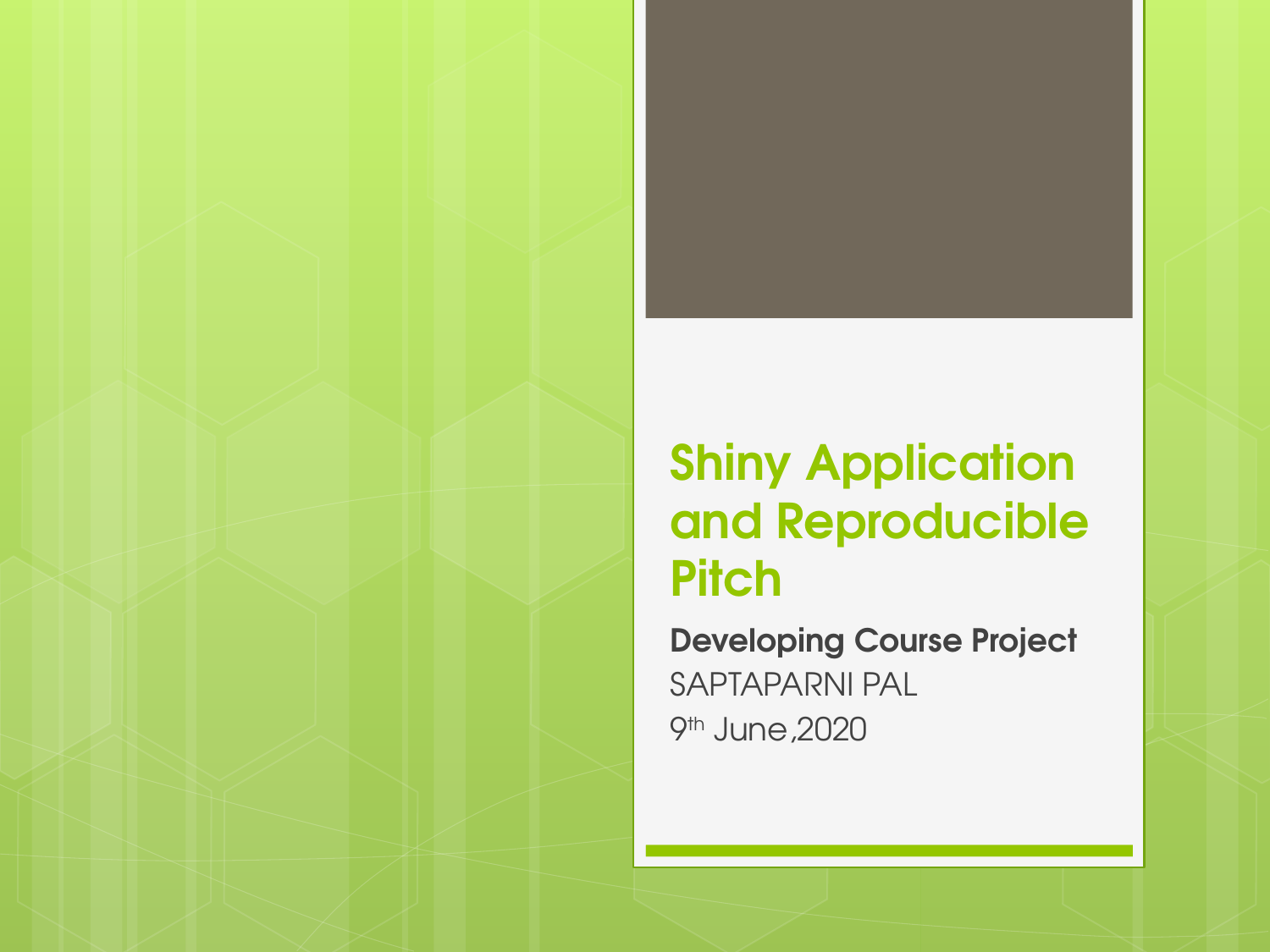

# Shiny Application and Reproducible Pitch
Developing Course Project
SAPTAPARNI PAL
9th June,2020